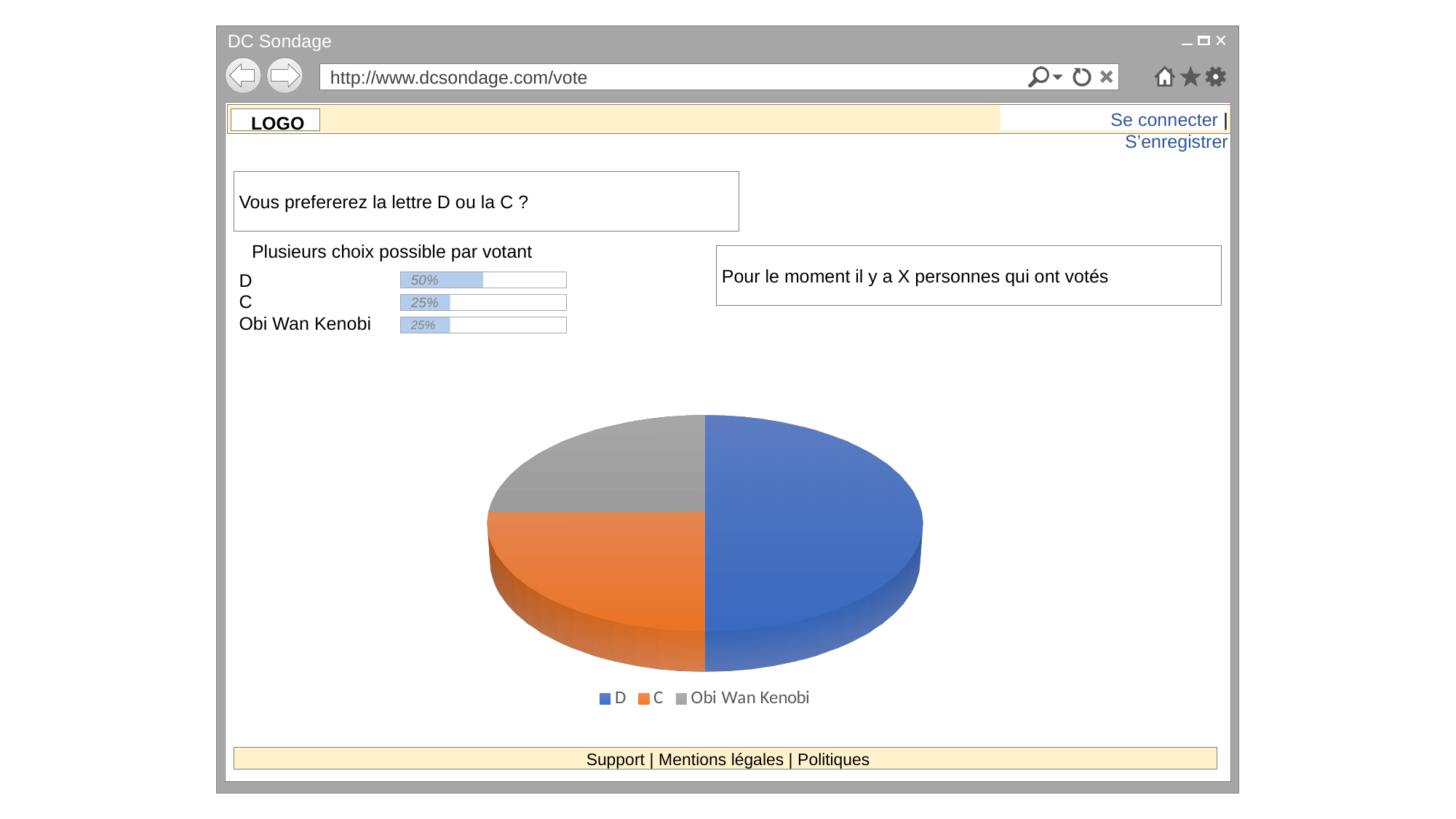

Vous prefererez la lettre D ou la C ?
Plusieurs choix possible par votant
Pour le moment il y a X personnes qui ont votés
D
C
Obi Wan Kenobi

50%

25%

25%

[unsupported chart]